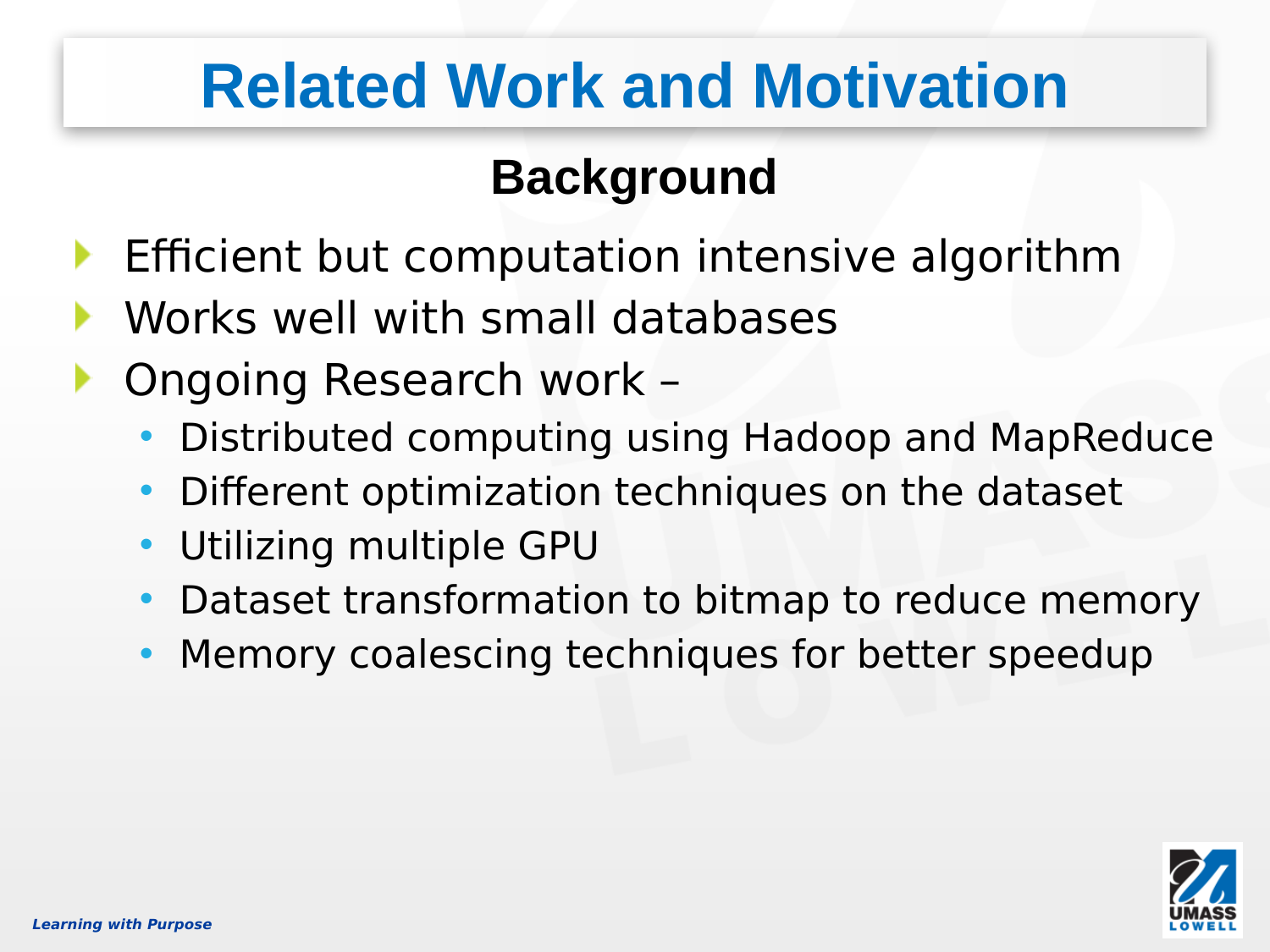

# Related Work and Motivation
Background
Efficient but computation intensive algorithm
Works well with small databases
Ongoing Research work –
Distributed computing using Hadoop and MapReduce
Different optimization techniques on the dataset
Utilizing multiple GPU
Dataset transformation to bitmap to reduce memory
Memory coalescing techniques for better speedup